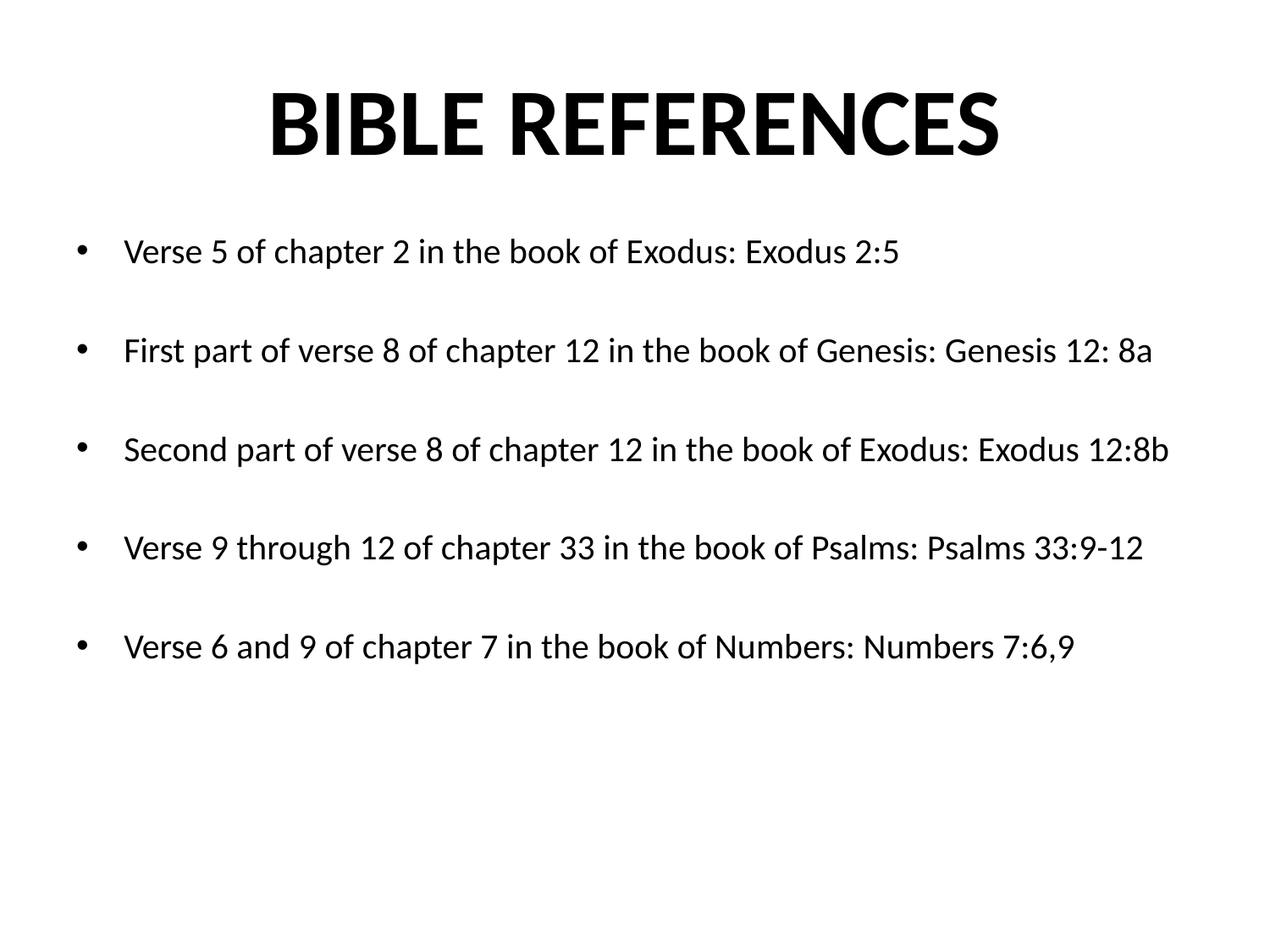

# BIBLE REFERENCES
Verse 5 of chapter 2 in the book of Exodus: Exodus 2:5

First part of verse 8 of chapter 12 in the book of Genesis: Genesis 12: 8a

Second part of verse 8 of chapter 12 in the book of Exodus: Exodus 12:8b

Verse 9 through 12 of chapter 33 in the book of Psalms: Psalms 33:9-12

Verse 6 and 9 of chapter 7 in the book of Numbers: Numbers 7:6,9